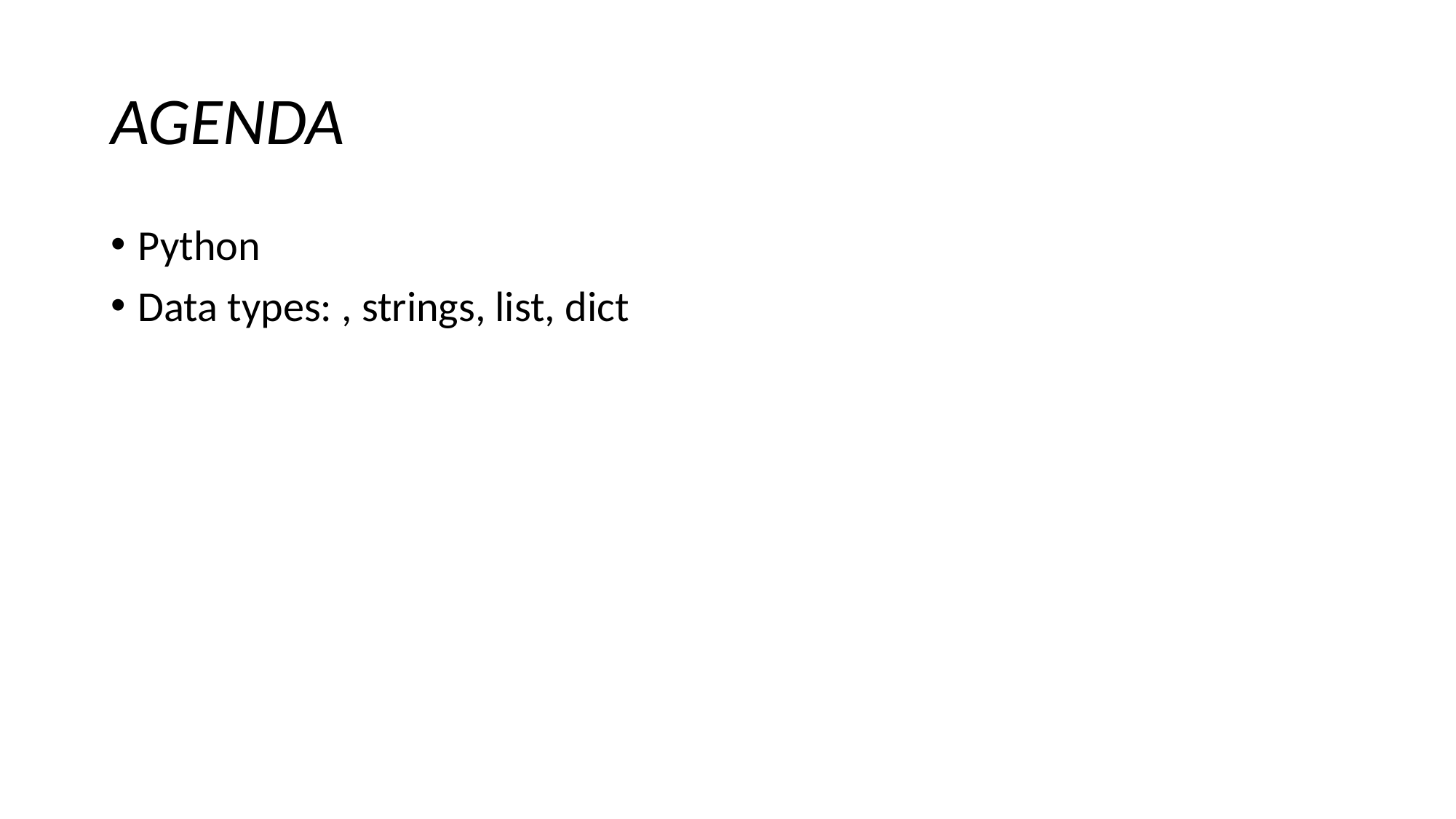

# AGENDA
Python
Data types: , strings, list, dict